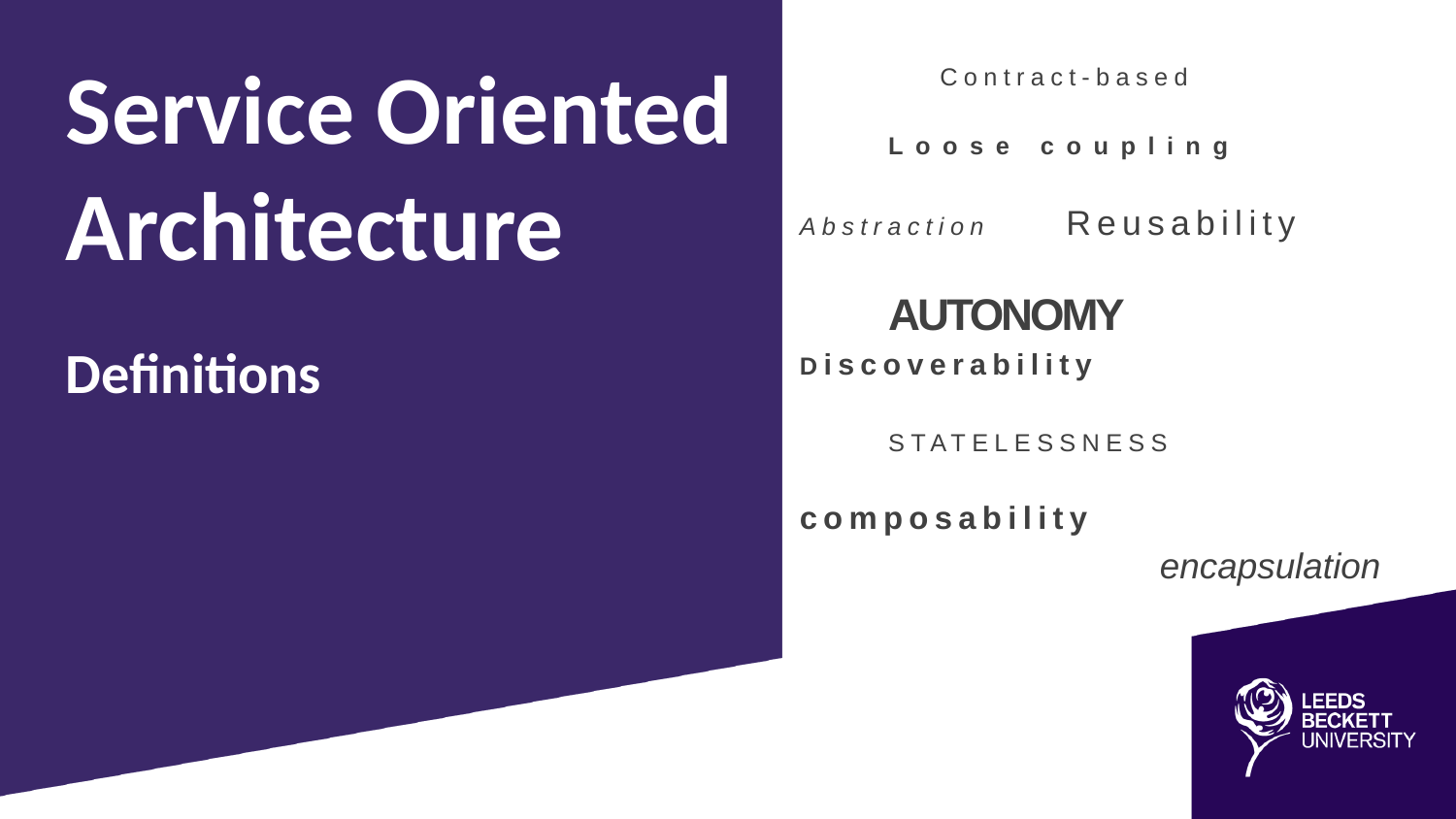

Service Oriented Architecture
		    Contract-based

		Loose coupling

Abstraction			Reusability

			AUTONOMY
Discoverability

			STATELESSNESS

composability
                            encapsulation
Definitions